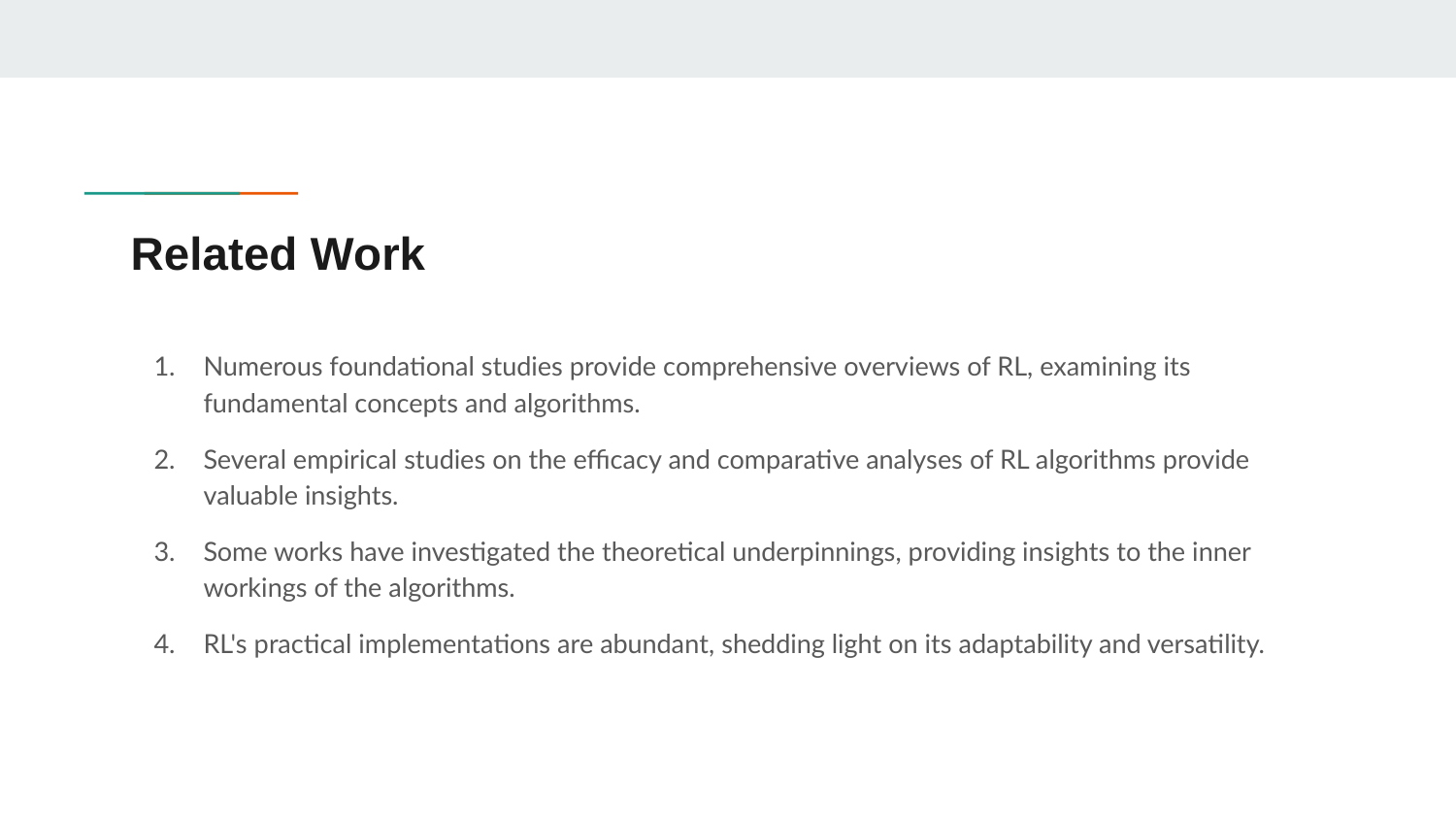

# Related Work
Numerous foundational studies provide comprehensive overviews of RL, examining its fundamental concepts and algorithms.
Several empirical studies on the efficacy and comparative analyses of RL algorithms provide valuable insights.
Some works have investigated the theoretical underpinnings, providing insights to the inner workings of the algorithms.
RL's practical implementations are abundant, shedding light on its adaptability and versatility.